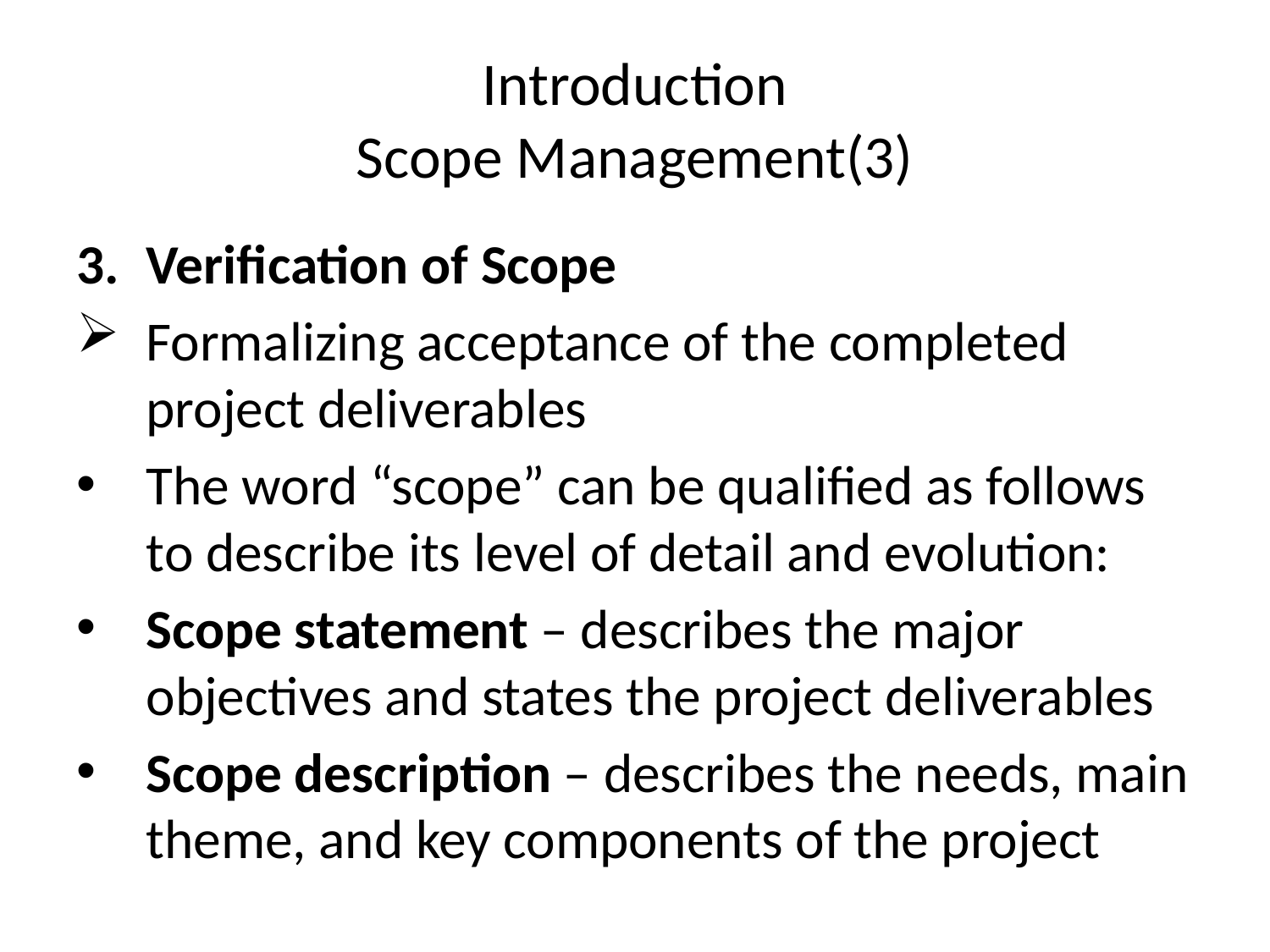

# Introduction Scope Management(3)
Verification of Scope
Formalizing acceptance of the completed project deliverables
The word “scope” can be qualified as follows to describe its level of detail and evolution:
Scope statement – describes the major objectives and states the project deliverables
Scope description – describes the needs, main theme, and key components of the project